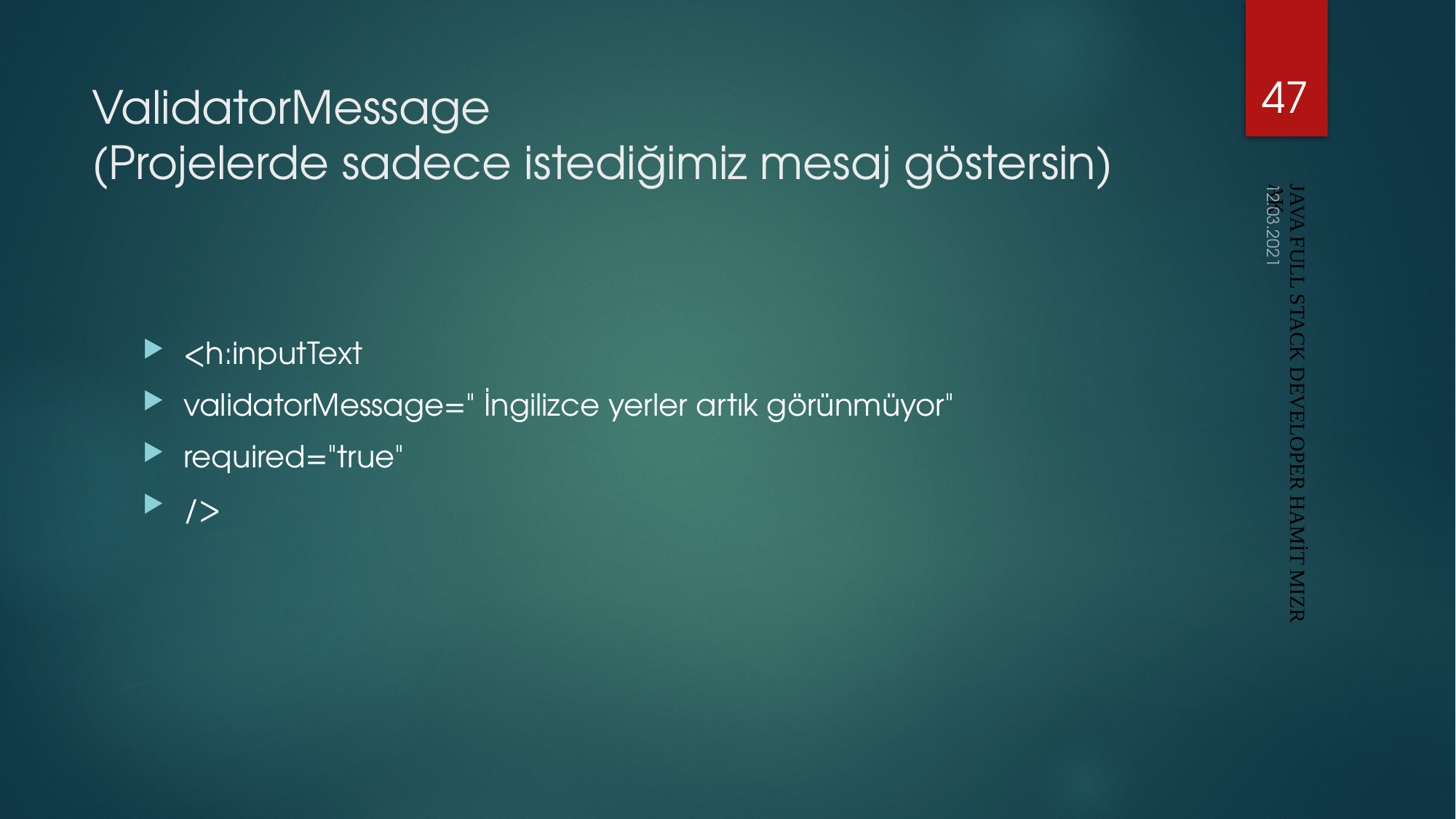

47
# ValidatorMessage (Projelerde sadece istediğimiz mesaj göstersin)
12.03.2021
<h:inputText
validatorMessage=" İngilizce yerler artık görünmüyor"
required="true"
/>
JAVA FULL STACK DEVELOPER HAMİT MIZRAK